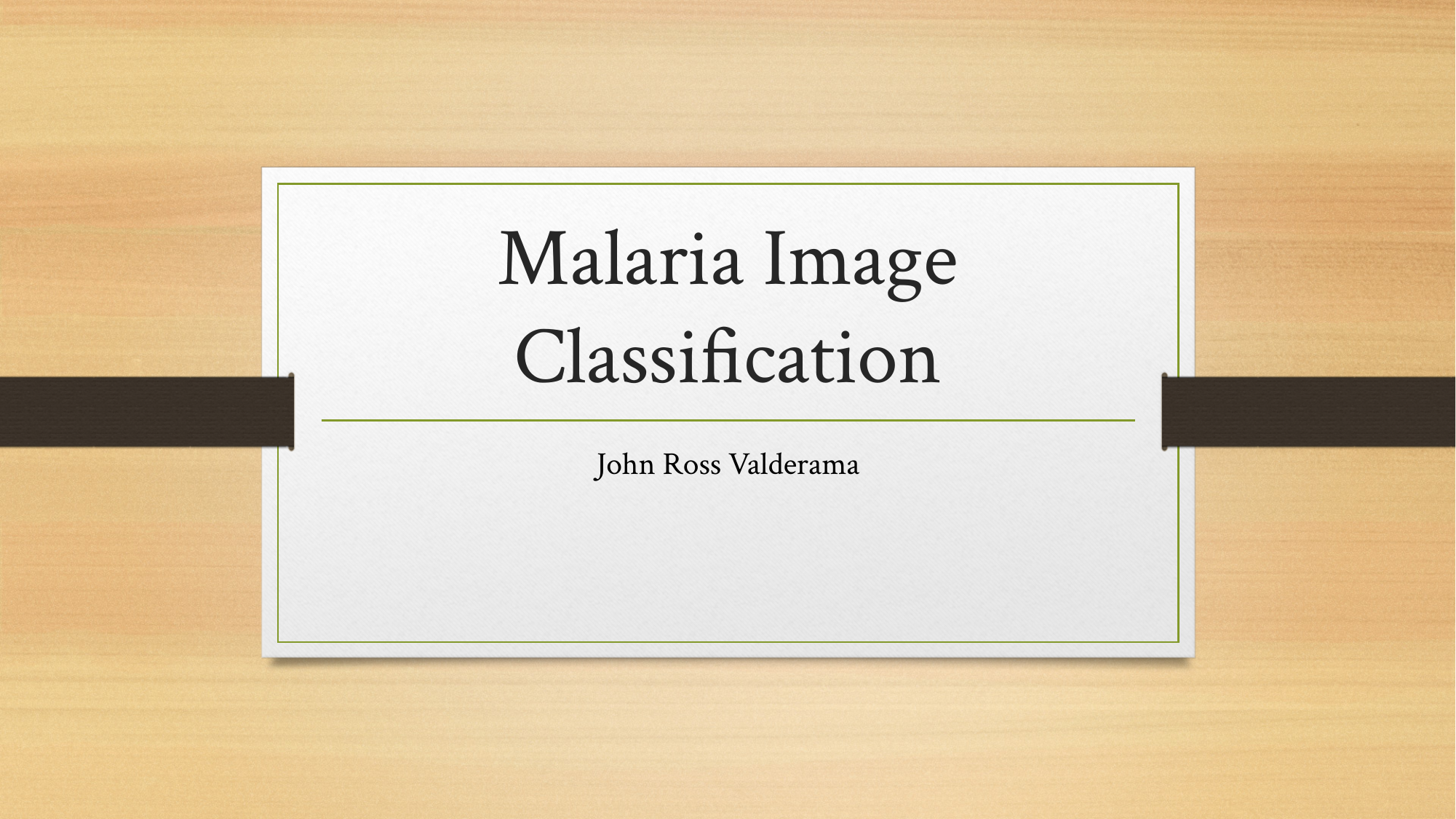

# Malaria Image Classification
John Ross Valderama